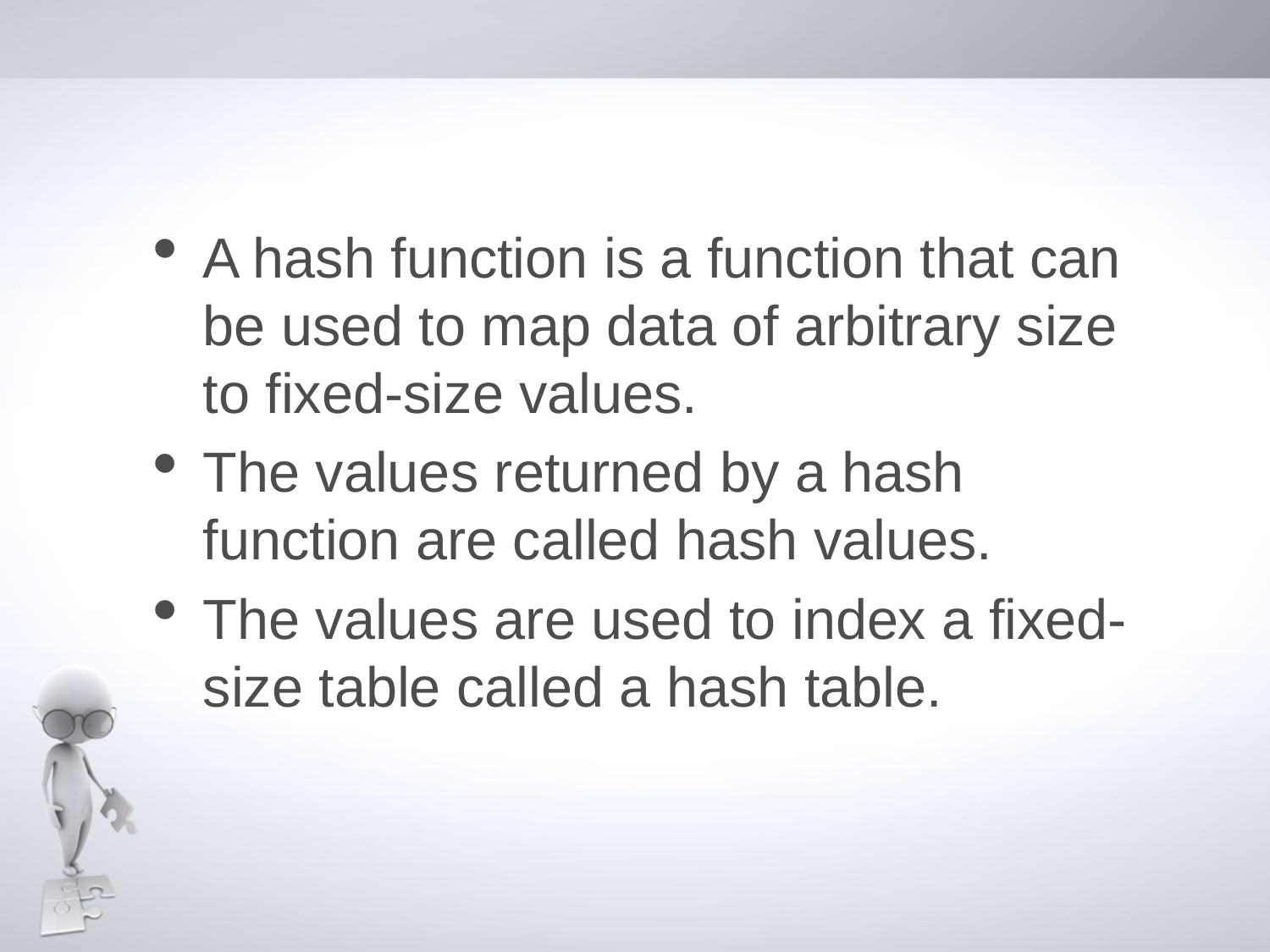

A hash function is a function that can be used to map data of arbitrary size to fixed-size values.
The values returned by a hash function are called hash values.
The values are used to index a fixed-size table called a hash table.